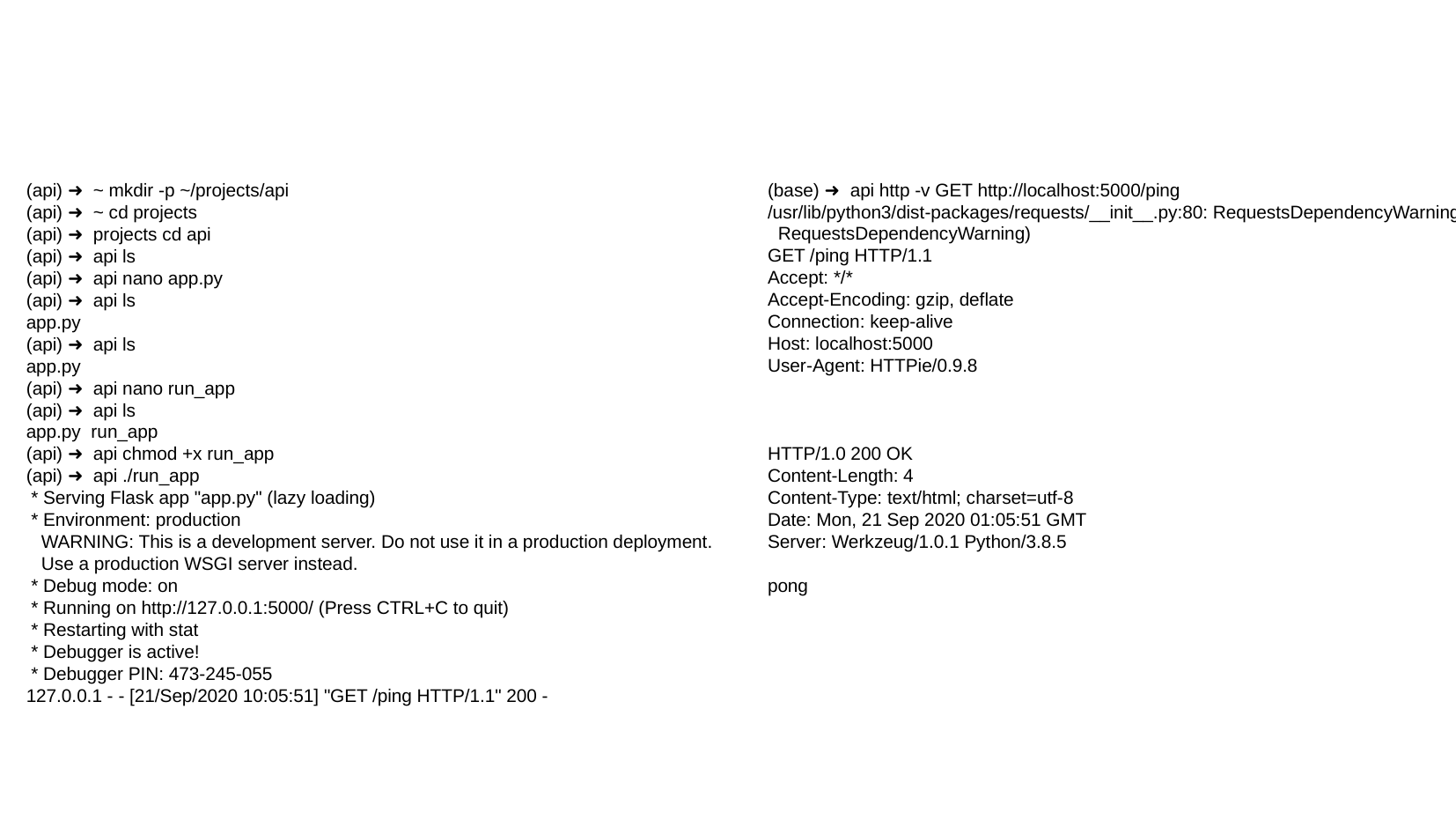

(base) ➜  api http -v GET http://localhost:5000/ping
/usr/lib/python3/dist-packages/requests/__init__.py:80: RequestsDependencyWarning: urllib3 (1.25.5) or chardet (3.0.4) doesn't match a supported version!
  RequestsDependencyWarning)
GET /ping HTTP/1.1
Accept: */*
Accept-Encoding: gzip, deflate
Connection: keep-alive
Host: localhost:5000
User-Agent: HTTPie/0.9.8

HTTP/1.0 200 OK
Content-Length: 4
Content-Type: text/html; charset=utf-8
Date: Mon, 21 Sep 2020 01:05:51 GMT
Server: Werkzeug/1.0.1 Python/3.8.5

pong

(api) ➜  ~ mkdir -p ~/projects/api
(api) ➜  ~ cd projects
(api) ➜  projects cd api
(api) ➜  api ls
(api) ➜  api nano app.py
(api) ➜  api ls
app.py
(api) ➜  api ls
app.py
(api) ➜  api nano run_app
(api) ➜  api ls
app.py  run_app
(api) ➜  api chmod +x run_app
(api) ➜  api ./run_app
 * Serving Flask app "app.py" (lazy loading)
 * Environment: production
   WARNING: This is a development server. Do not use it in a production deployment.
   Use a production WSGI server instead.
 * Debug mode: on
 * Running on http://127.0.0.1:5000/ (Press CTRL+C to quit)
 * Restarting with stat
 * Debugger is active!
 * Debugger PIN: 473-245-055
127.0.0.1 - - [21/Sep/2020 10:05:51] "GET /ping HTTP/1.1" 200 -